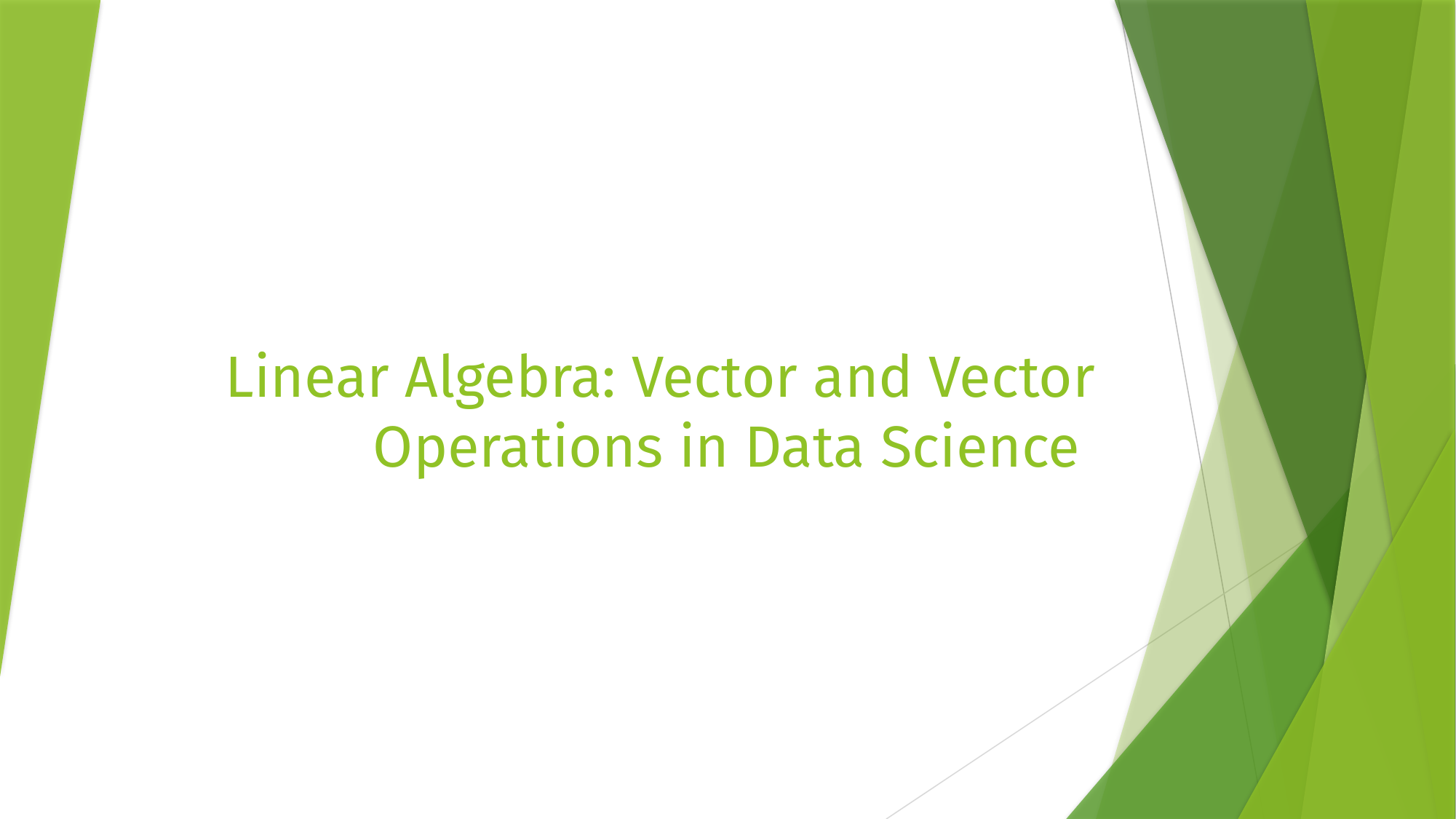

# Linear Algebra: Vector and Vector Operations in Data Science